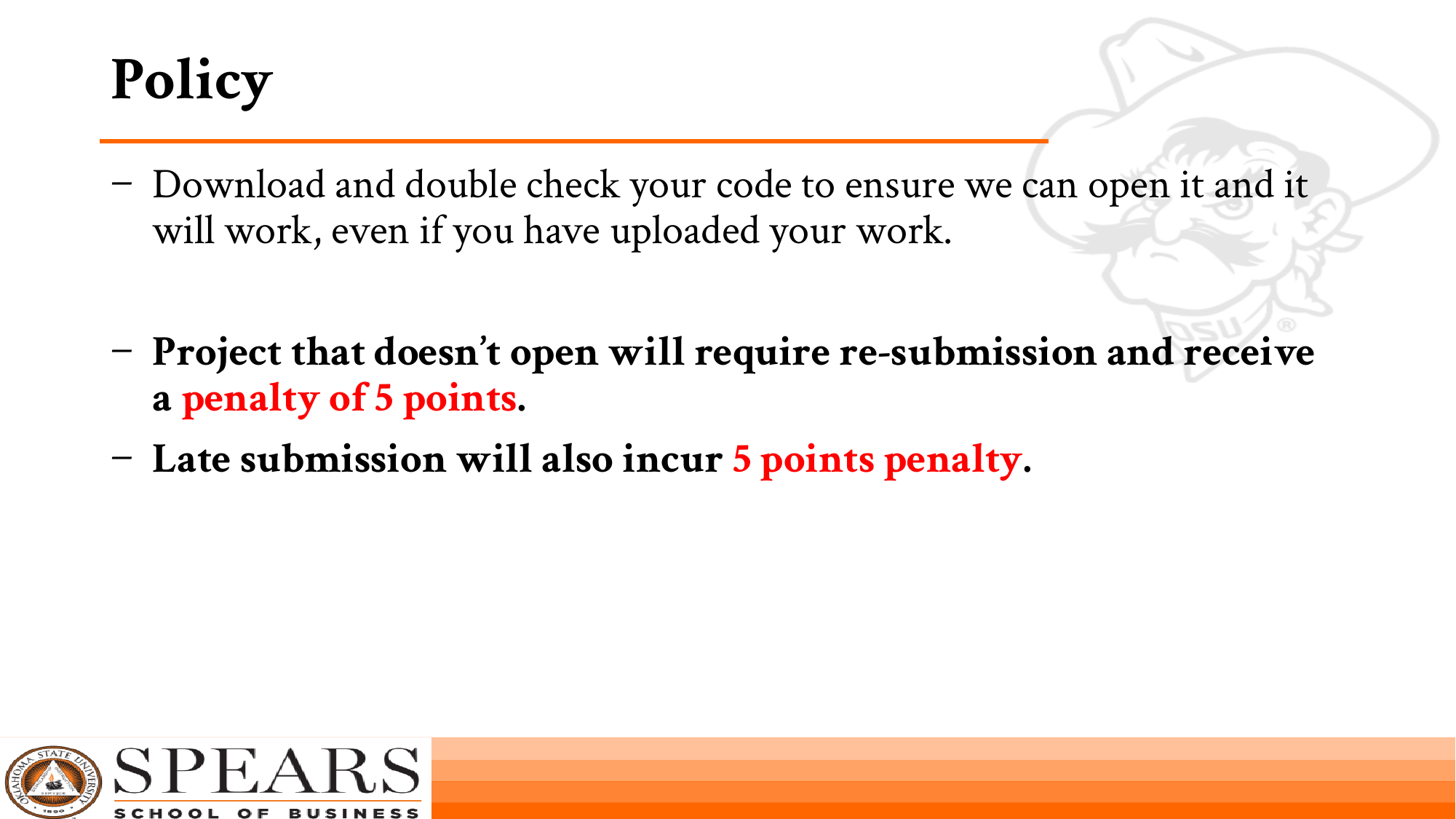

# Policy
Download and double check your code to ensure we can open it and it will work, even if you have uploaded your work.

Project that doesn’t open will require re-submission and receive a penalty of 5 points.
Late submission will also incur 5 points penalty.